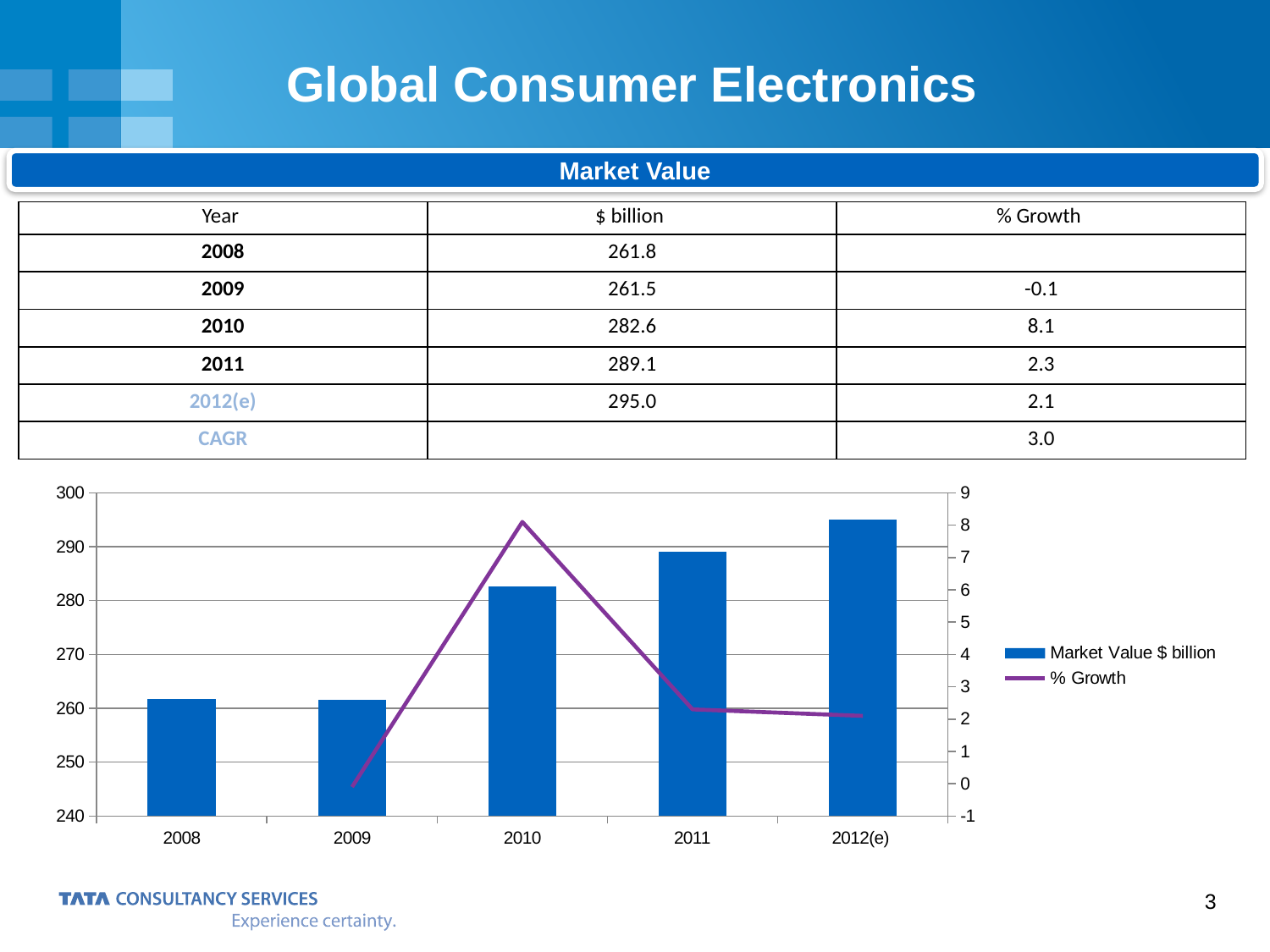

Global Consumer Electronics
Market Value
| Year | $ billion | % Growth |
| --- | --- | --- |
| 2008 | 261.8 |  |
| 2009 | 261.5 | -0.1 |
| 2010 | 282.6 | 8.1 |
| 2011 | 289.1 | 2.3 |
| 2012(e) | 295.0 | 2.1 |
| CAGR |  | 3.0 |

### Chart

| Category | Market Value $ billion   | % Growth   |
|---|---|---|
| 2008 | 261.8 | None |
| 2009 | 261.5 | -0.1 |
| 2010 | 282.6 | 8.1 |
| 2011 | 289.1 | 2.3 |
| 2012(e)  | 295.0 | 2.1 |